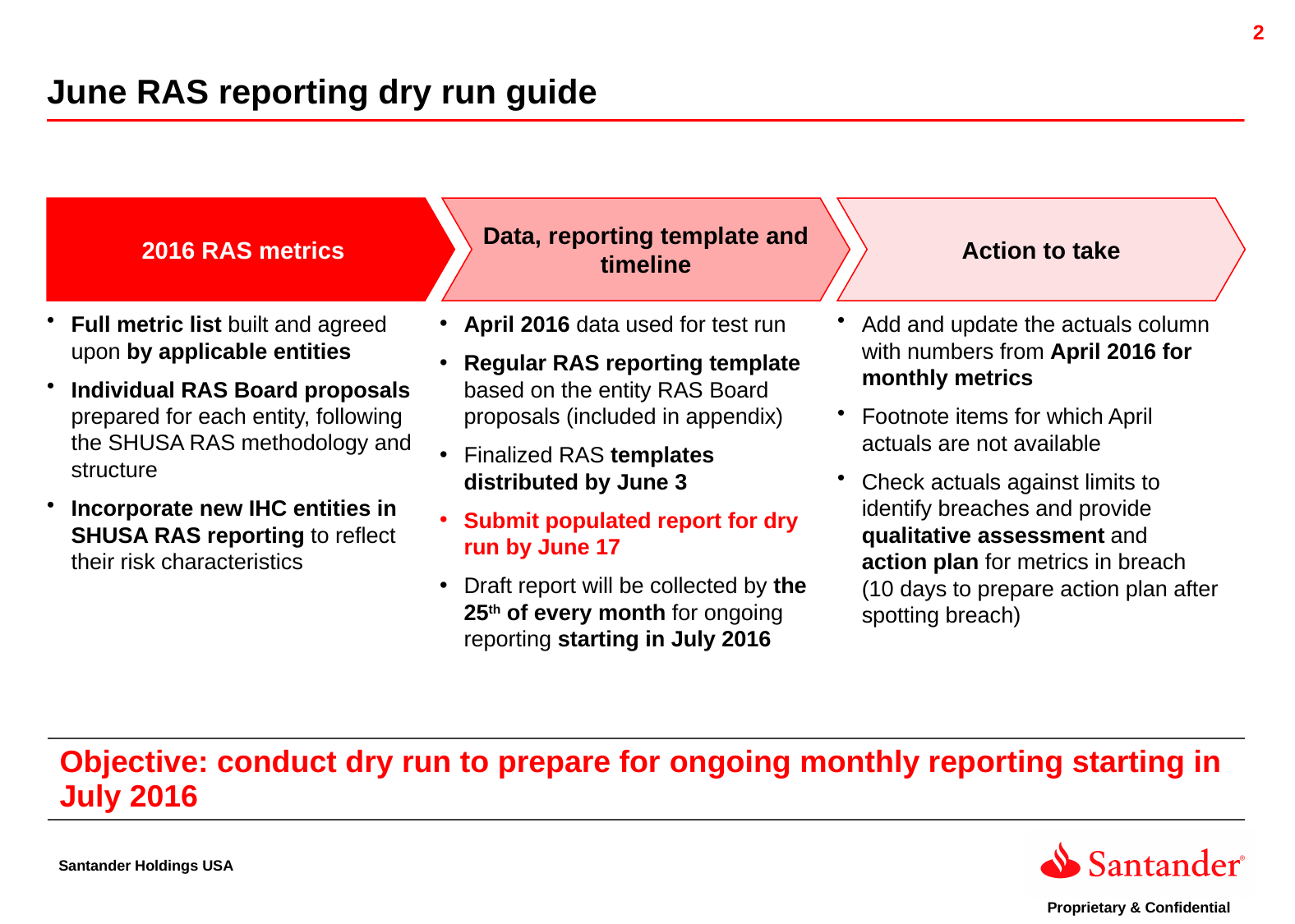

June RAS reporting dry run guide
2016 RAS metrics
Data, reporting template and timeline
Action to take
Full metric list built and agreed upon by applicable entities
Individual RAS Board proposals prepared for each entity, following the SHUSA RAS methodology and structure
Incorporate new IHC entities in SHUSA RAS reporting to reflect their risk characteristics
April 2016 data used for test run
Regular RAS reporting template based on the entity RAS Board proposals (included in appendix)
Finalized RAS templates distributed by June 3
Submit populated report for dry run by June 17
Draft report will be collected by the 25th of every month for ongoing reporting starting in July 2016
Add and update the actuals column with numbers from April 2016 for monthly metrics
Footnote items for which April actuals are not available
Check actuals against limits to identify breaches and provide qualitative assessment and action plan for metrics in breach (10 days to prepare action plan after spotting breach)

| Objective: conduct dry run to prepare for ongoing monthly reporting starting in July 2016 |
| --- |